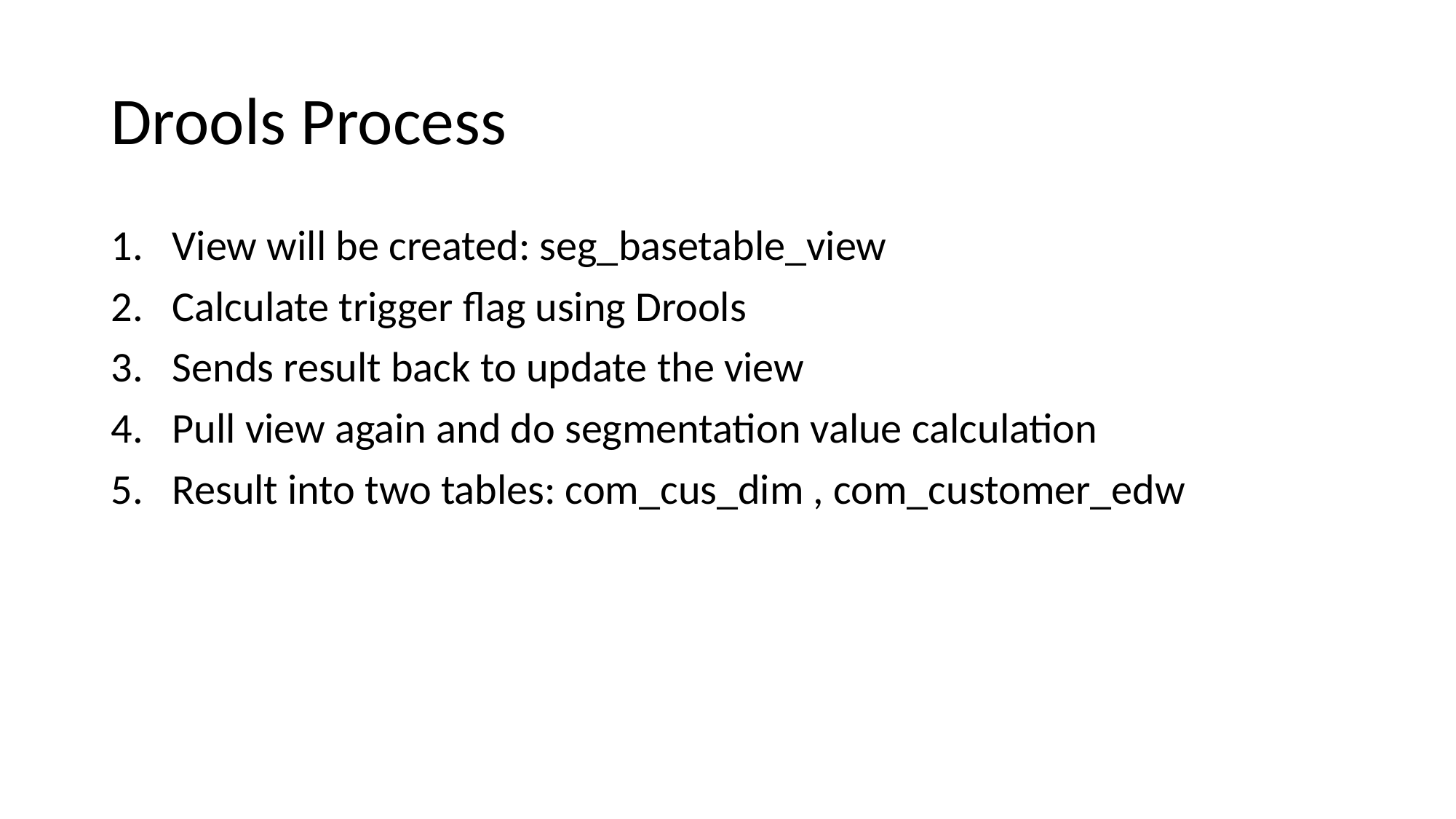

# Drools Process
View will be created: seg_basetable_view
Calculate trigger flag using Drools
Sends result back to update the view
Pull view again and do segmentation value calculation
Result into two tables: com_cus_dim , com_customer_edw